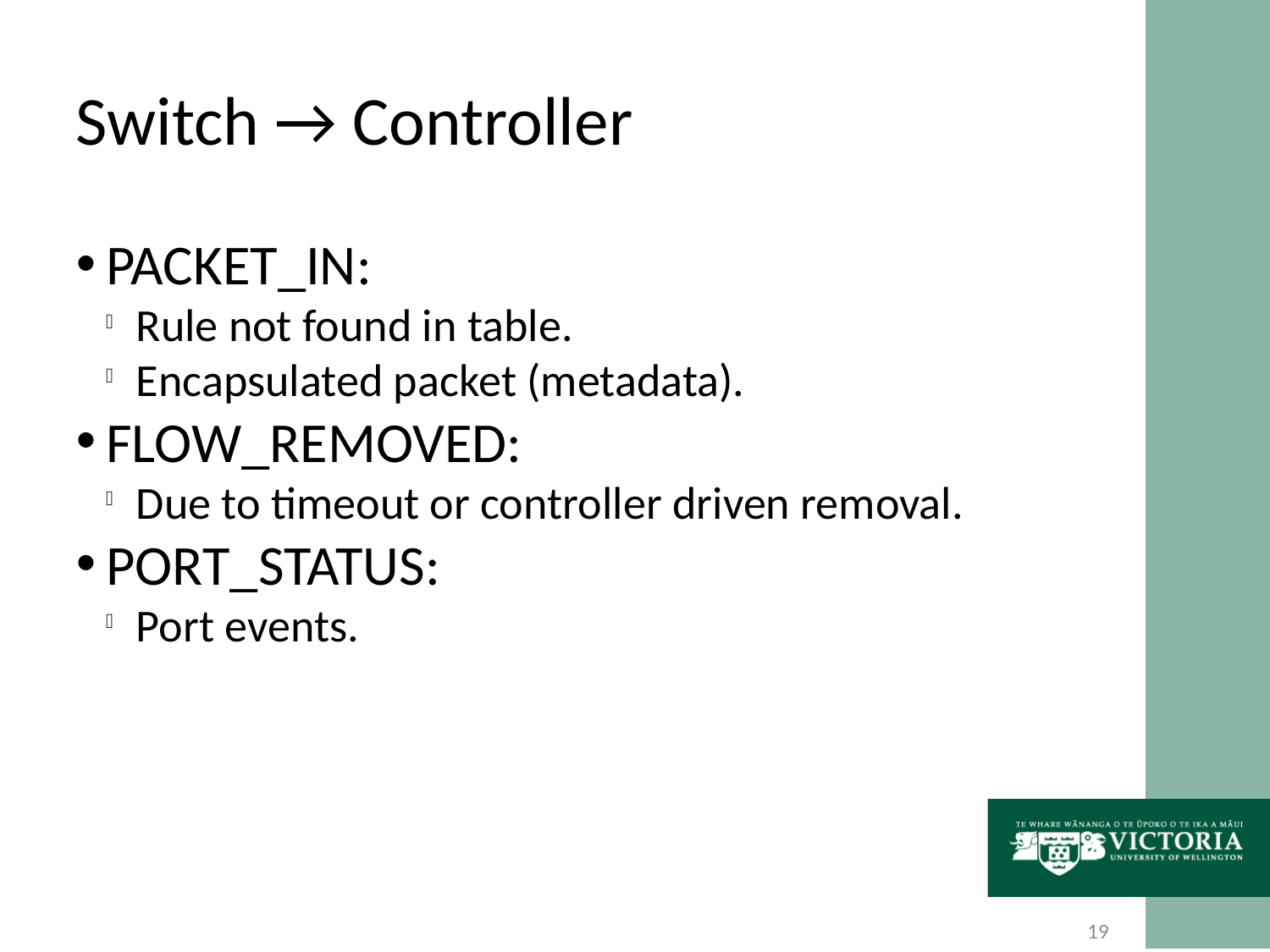

Switch → Controller
PACKET_IN:
Rule not found in table.
Encapsulated packet (metadata).
FLOW_REMOVED:
Due to timeout or controller driven removal.
PORT_STATUS:
Port events.

19